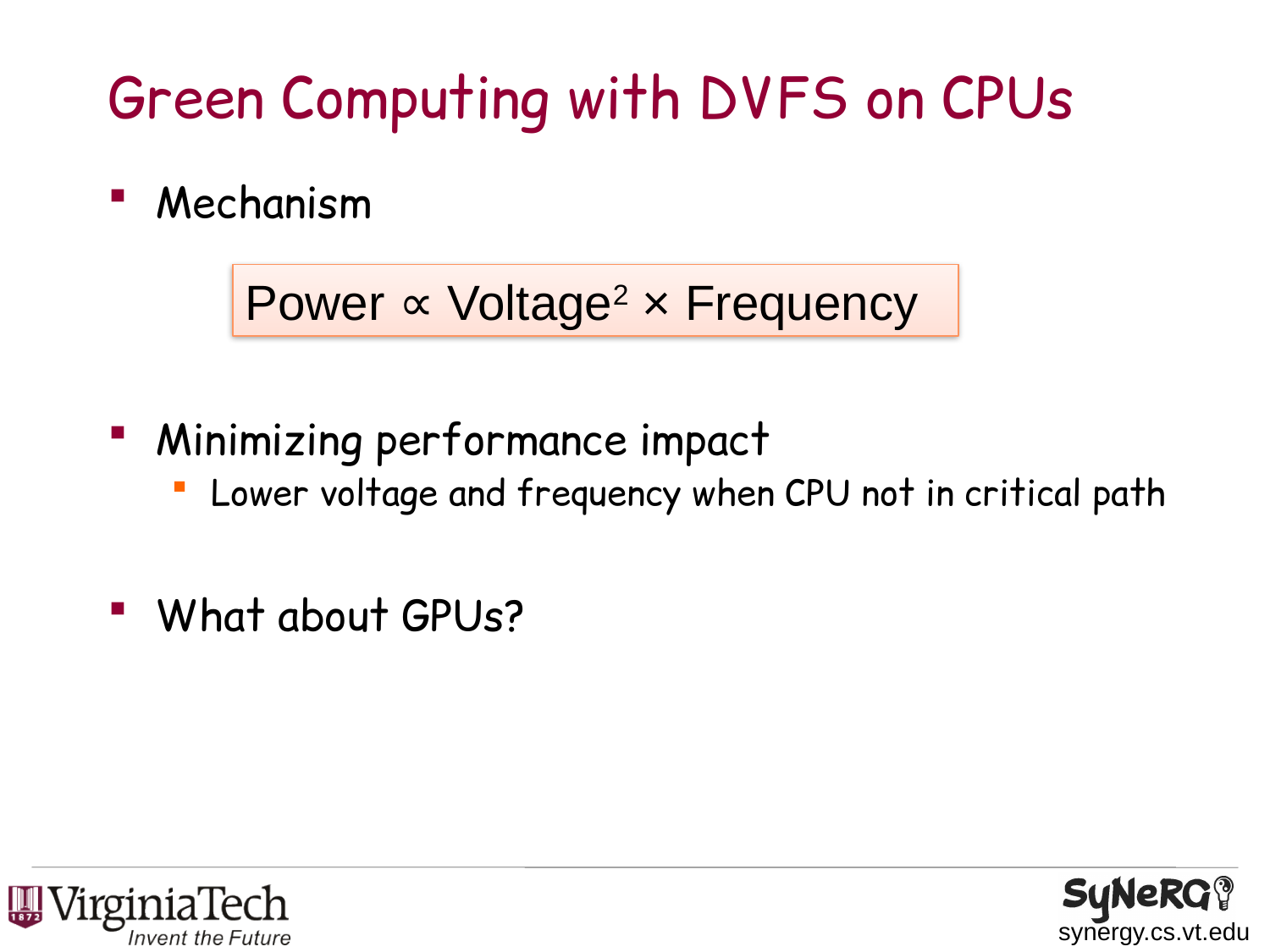

# Green Computing with DVFS on CPUs
Mechanism

Minimizing performance impact
Lower voltage and frequency when CPU not in critical path

What about GPUs?
Power ∝ Voltage2 × Frequency